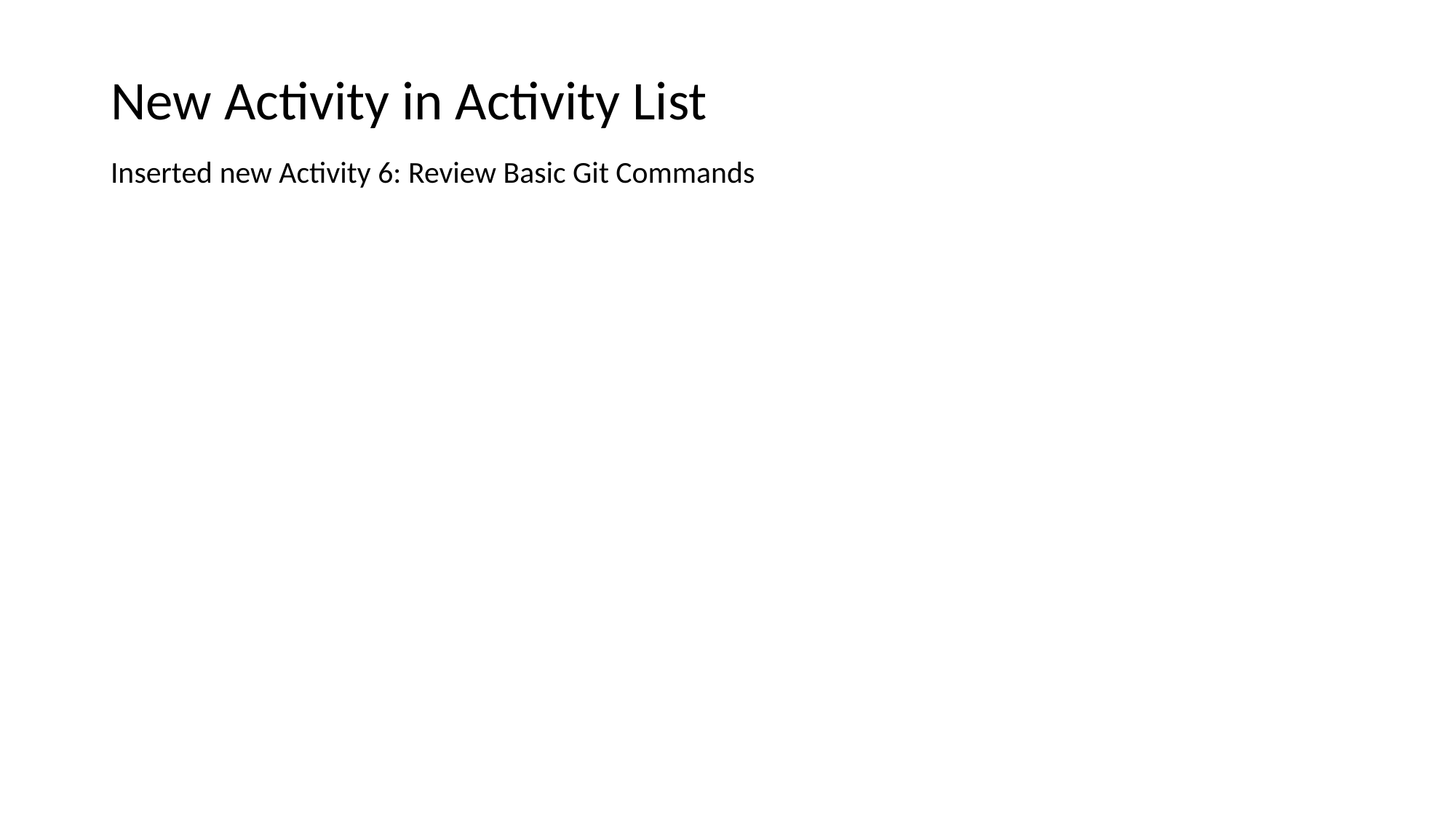

# New Activity in Activity List
Inserted new Activity 6: Review Basic Git Commands